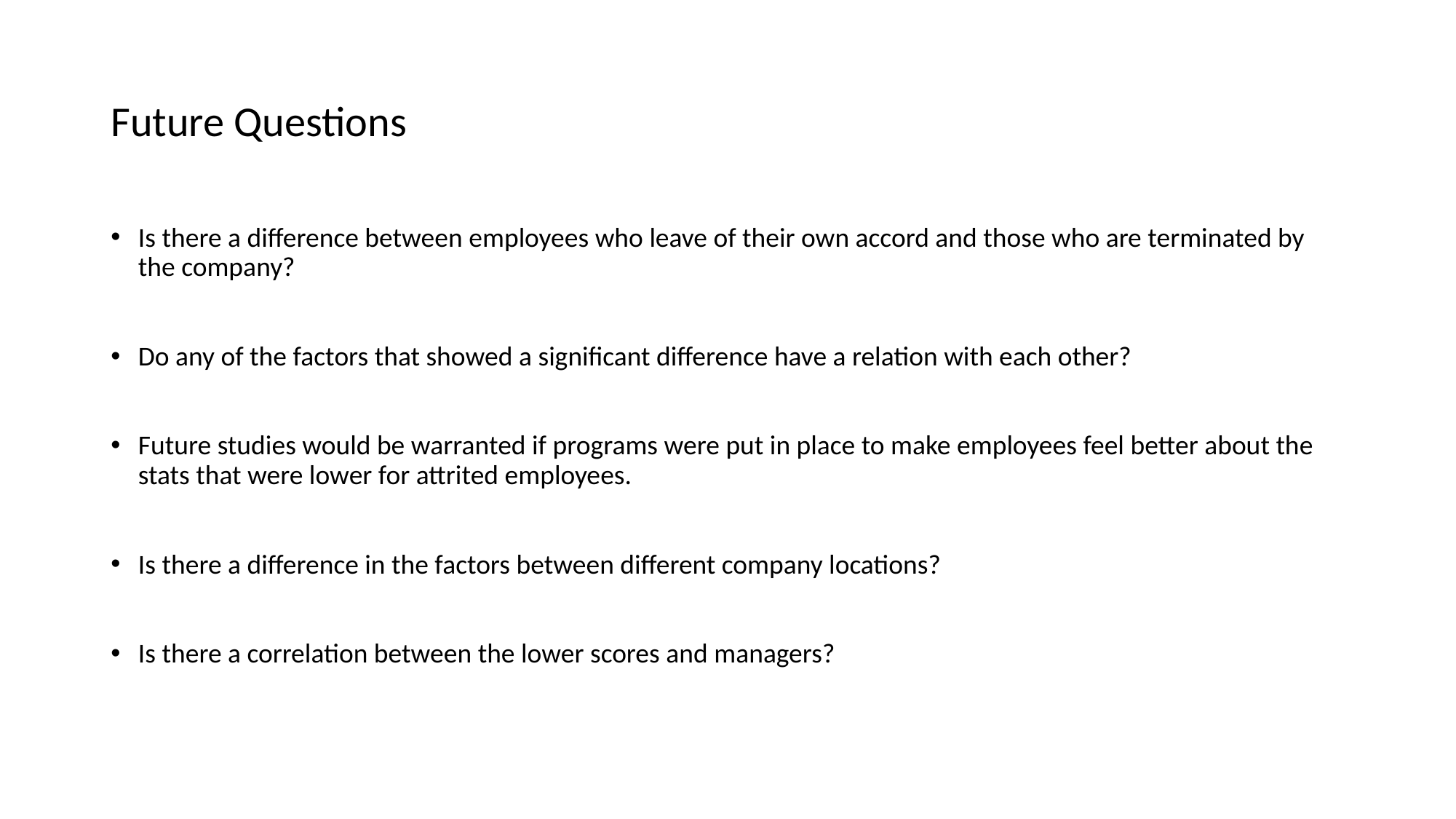

# Future Questions
Is there a difference between employees who leave of their own accord and those who are terminated by the company?

Do any of the factors that showed a significant difference have a relation with each other?

Future studies would be warranted if programs were put in place to make employees feel better about the stats that were lower for attrited employees.

Is there a difference in the factors between different company locations?

Is there a correlation between the lower scores and managers?